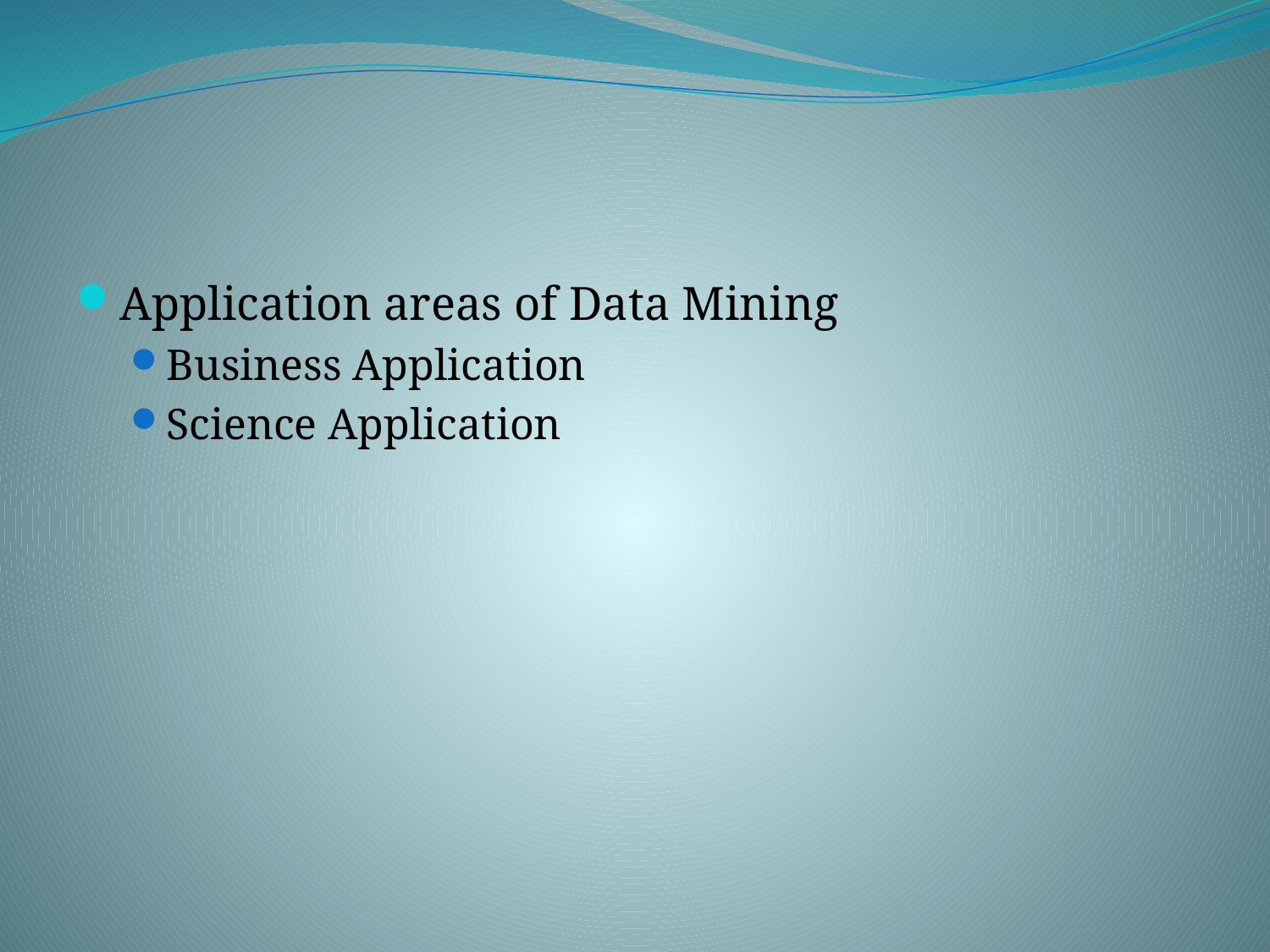

#
Application areas of Data Mining
Business Application
Science Application